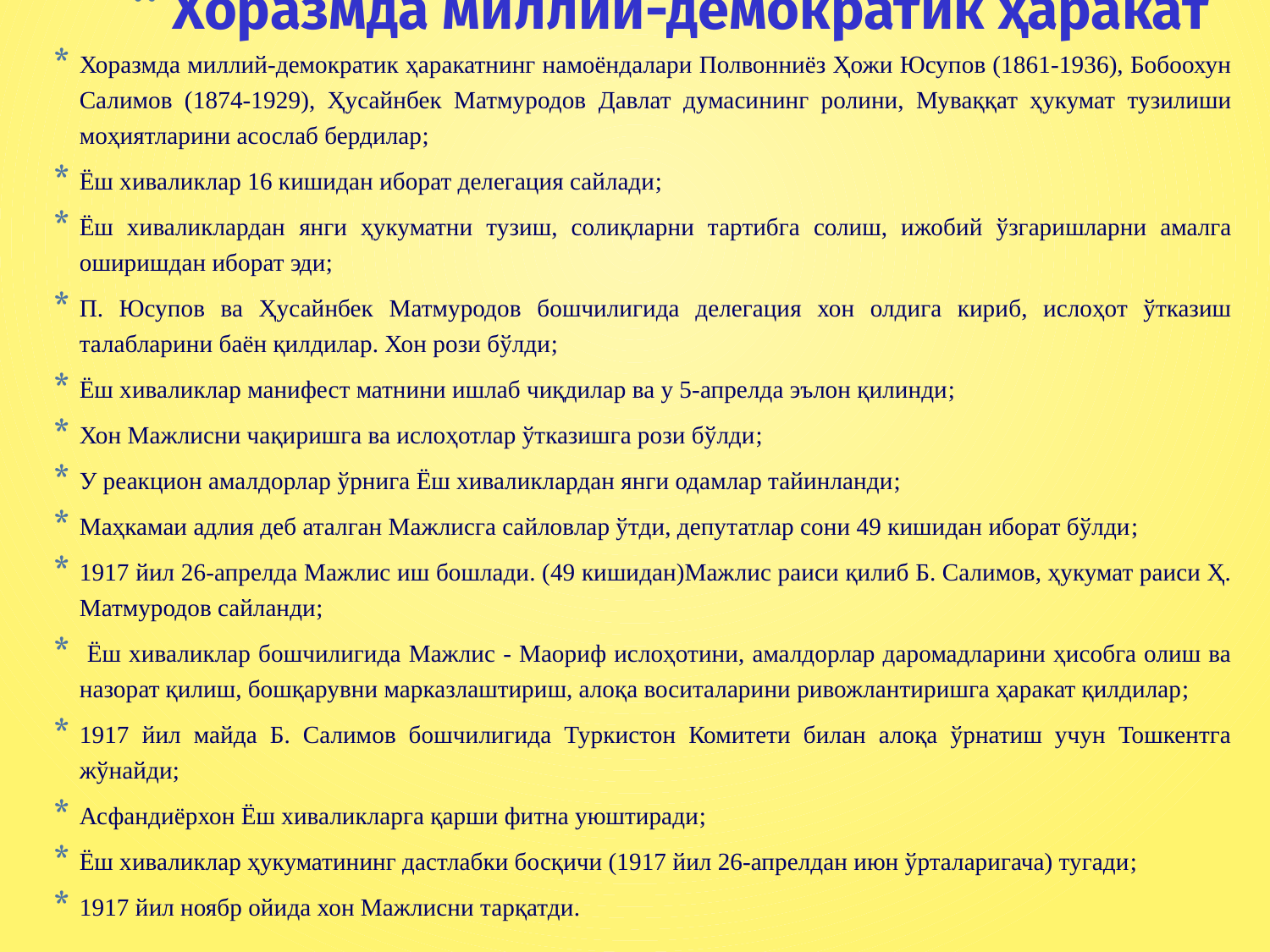

# Хоразмда миллий-демократик ҳаракат
Хоразмда миллий-демократик ҳаракатнинг намоёндалари Полвонниёз Ҳожи Юсупов (1861-1936), Бобоохун Салимов (1874-1929), Ҳусайнбек Матмуродов Давлат думасининг ролини, Муваққат ҳукумат тузилиши моҳиятларини асослаб бердилар;
Ёш хиваликлар 16 кишидан иборат делегация сайлади;
Ёш хиваликлардан янги ҳукуматни тузиш, солиқларни тартибга солиш, ижобий ўзгаришларни амалга оширишдан иборат эди;
П. Юсупов ва Ҳусайнбек Матмуродов бошчилигида делегация хон олдига кириб, ислоҳот ўтказиш талабларини баён қилдилар. Хон рози бўлди;
Ёш хиваликлар манифест матнини ишлаб чиқдилар ва у 5-апрелда эълон қилинди;
Хон Мажлисни чақиришга ва ислоҳотлар ўтказишга рози бўлди;
У реакцион амалдорлар ўрнига Ёш хиваликлардан янги одамлар тайинланди;
Маҳкамаи адлия деб аталган Мажлисга сайловлар ўтди, депутатлар сони 49 кишидан иборат бўлди;
1917 йил 26-апрелда Мажлис иш бошлади. (49 кишидан)Мажлис раиси қилиб Б. Салимов, ҳукумат раиси Ҳ. Матмуродов сайланди;
 Ёш хиваликлар бошчилигида Мажлис - Маориф ислоҳотини, амалдорлар даромадларини ҳисобга олиш ва назорат қилиш, бошқарувни марказлаштириш, алоқа воситаларини ривожлантиришга ҳаракат қилдилар;
1917 йил майда Б. Салимов бошчилигида Туркистон Комитети билан алоқа ўрнатиш учун Тошкентга жўнайди;
Асфандиёрхон Ёш хиваликларга қарши фитна уюштиради;
Ёш хиваликлар ҳукуматининг дастлабки босқичи (1917 йил 26-апрелдан июн ўрталаригача) тугади;
1917 йил ноябр ойида хон Мажлисни тарқатди.